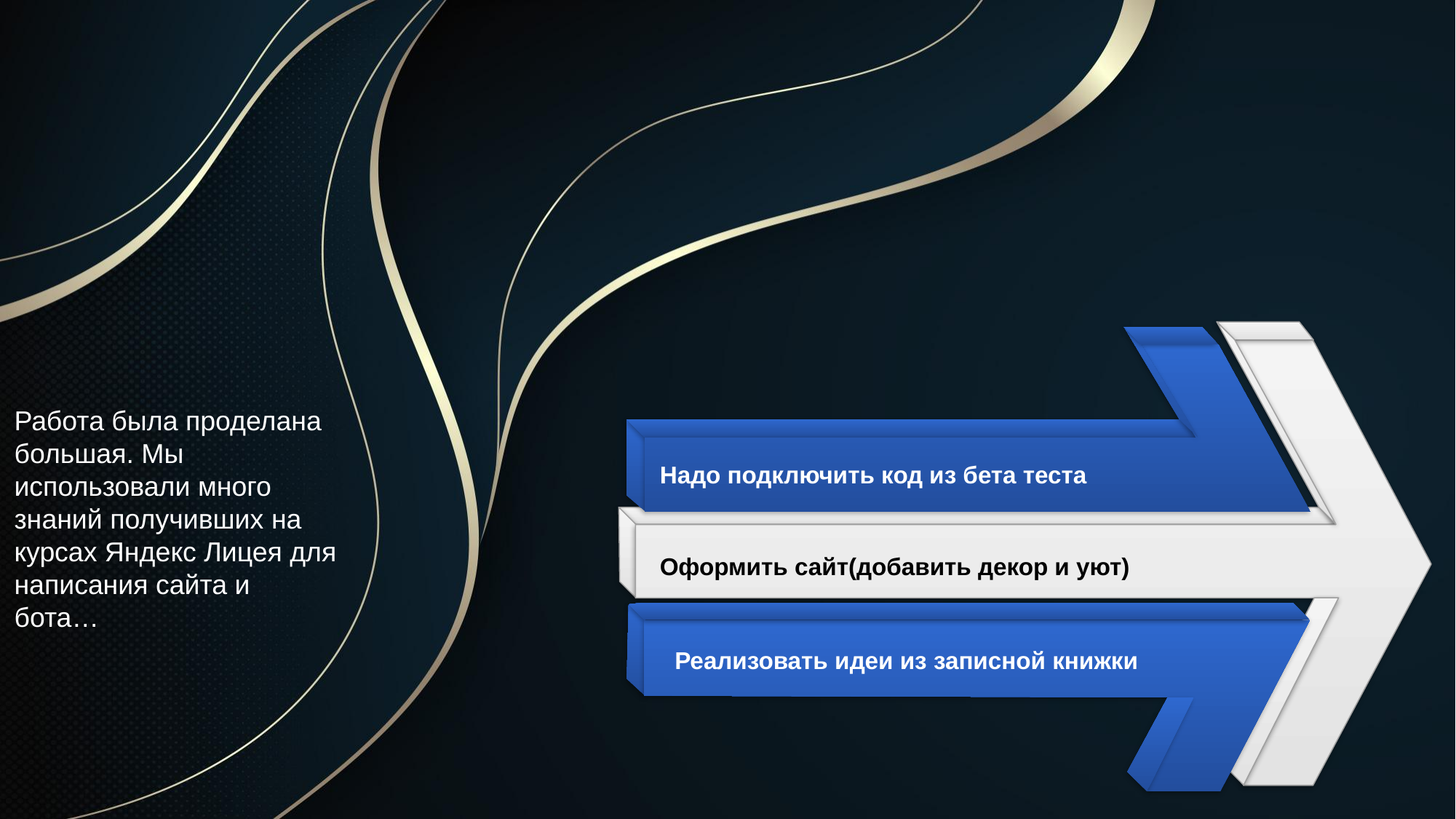

# Работа была проделана большая. Мы использовали много знаний получивших на курсах Яндекс Лицея для написания сайта и бота…
Надо подключить код из бета теста
Оформить сайт(добавить декор и уют)
Реализовать идеи из записной книжки